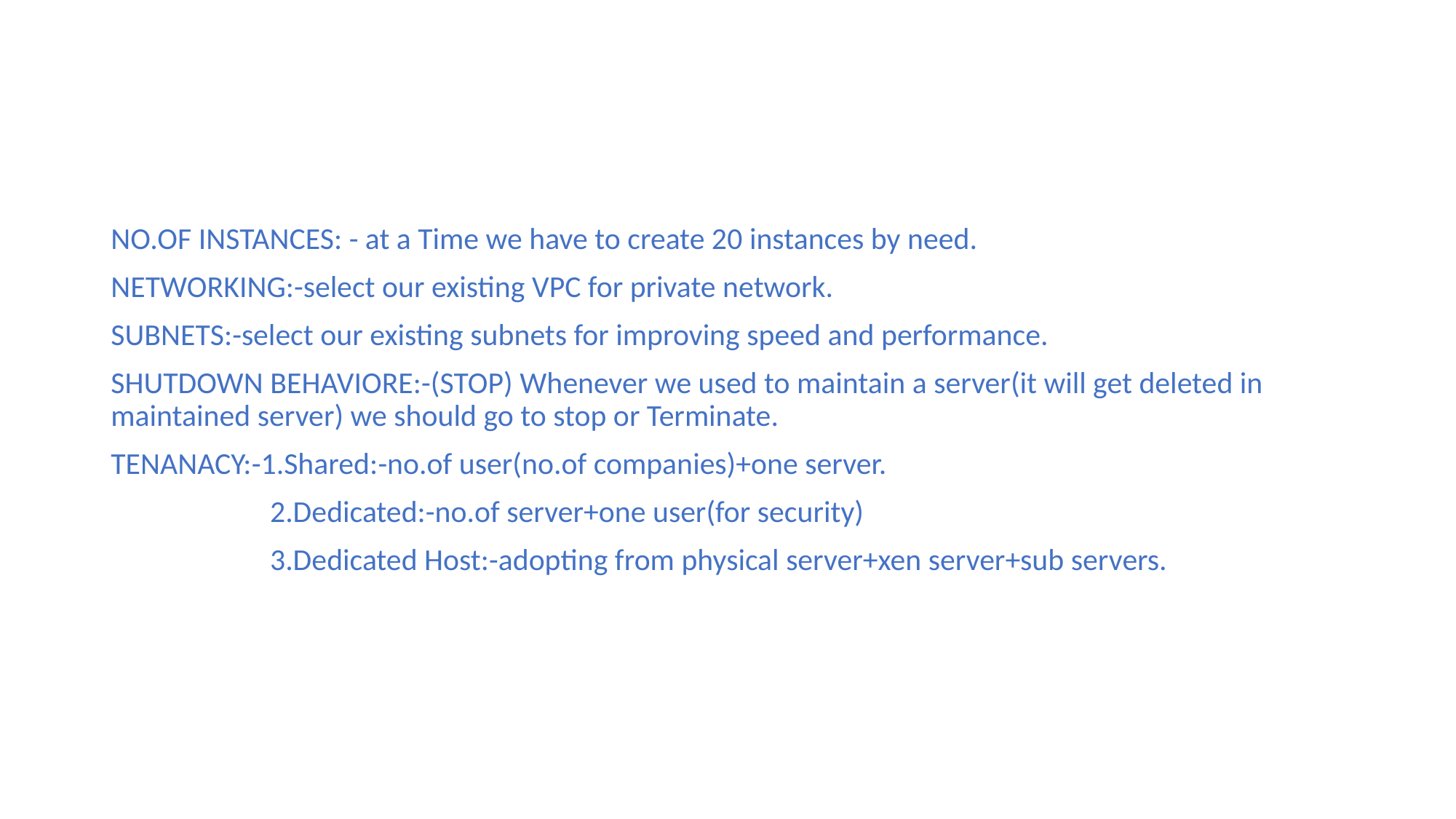

#
NO.OF INSTANCES: - at a Time we have to create 20 instances by need.
NETWORKING:-select our existing VPC for private network.
SUBNETS:-select our existing subnets for improving speed and performance.
SHUTDOWN BEHAVIORE:-(STOP) Whenever we used to maintain a server(it will get deleted in maintained server) we should go to stop or Terminate.
TENANACY:-1.Shared:-no.of user(no.of companies)+one server.
                       2.Dedicated:-no.of server+one user(for security)
                       3.Dedicated Host:-adopting from physical server+xen server+sub servers.